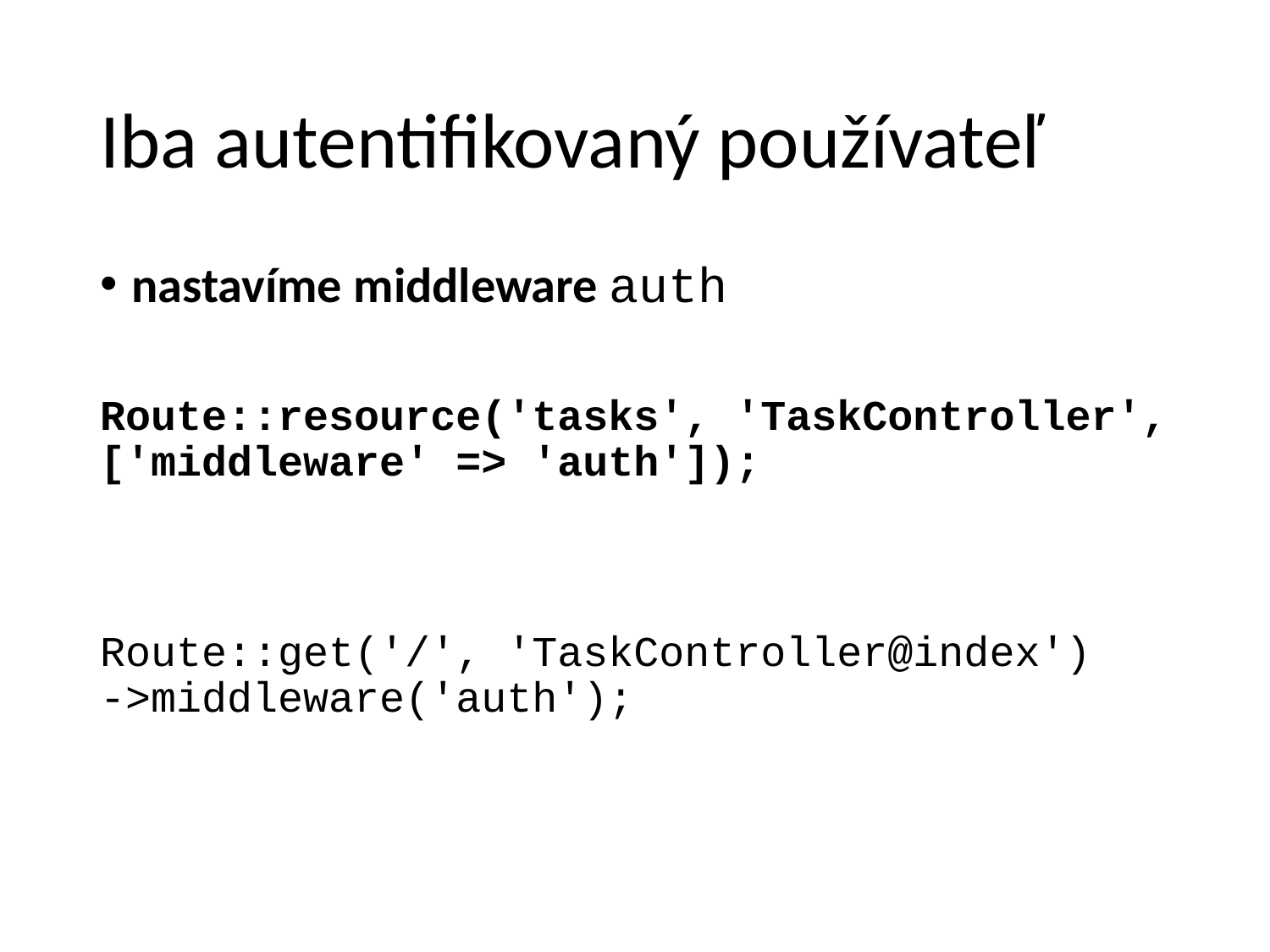

# Iba autentifikovaný používateľ
nastavíme middleware auth

Route::resource('tasks', 'TaskController', ['middleware' => 'auth']);

Route::get('/', 'TaskController@index')
->middleware('auth');